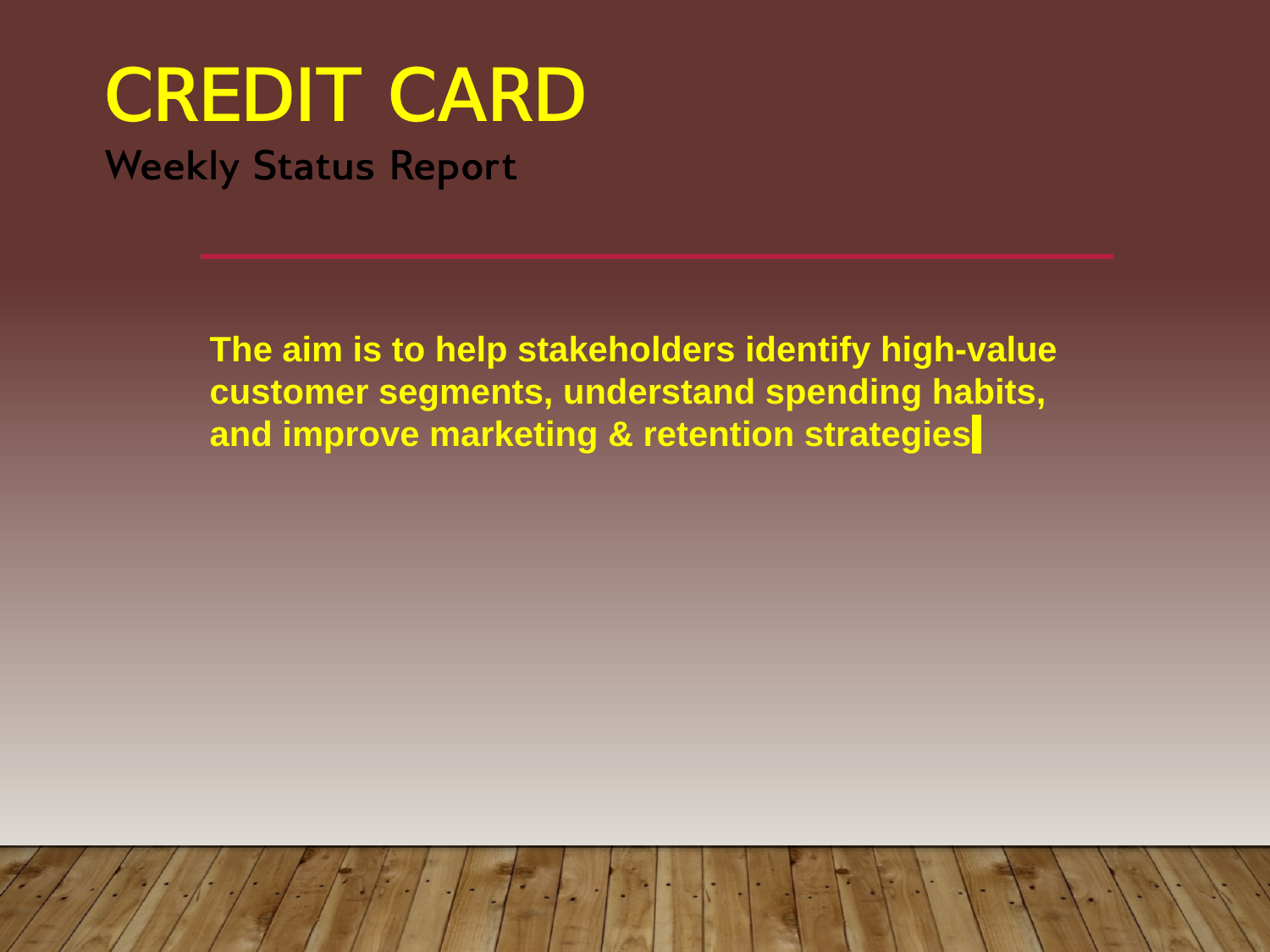

CREDIT CARD
Weekly Status Report
The aim is to help stakeholders identify high-value customer segments, understand spending habits, and improve marketing & retention strategies.